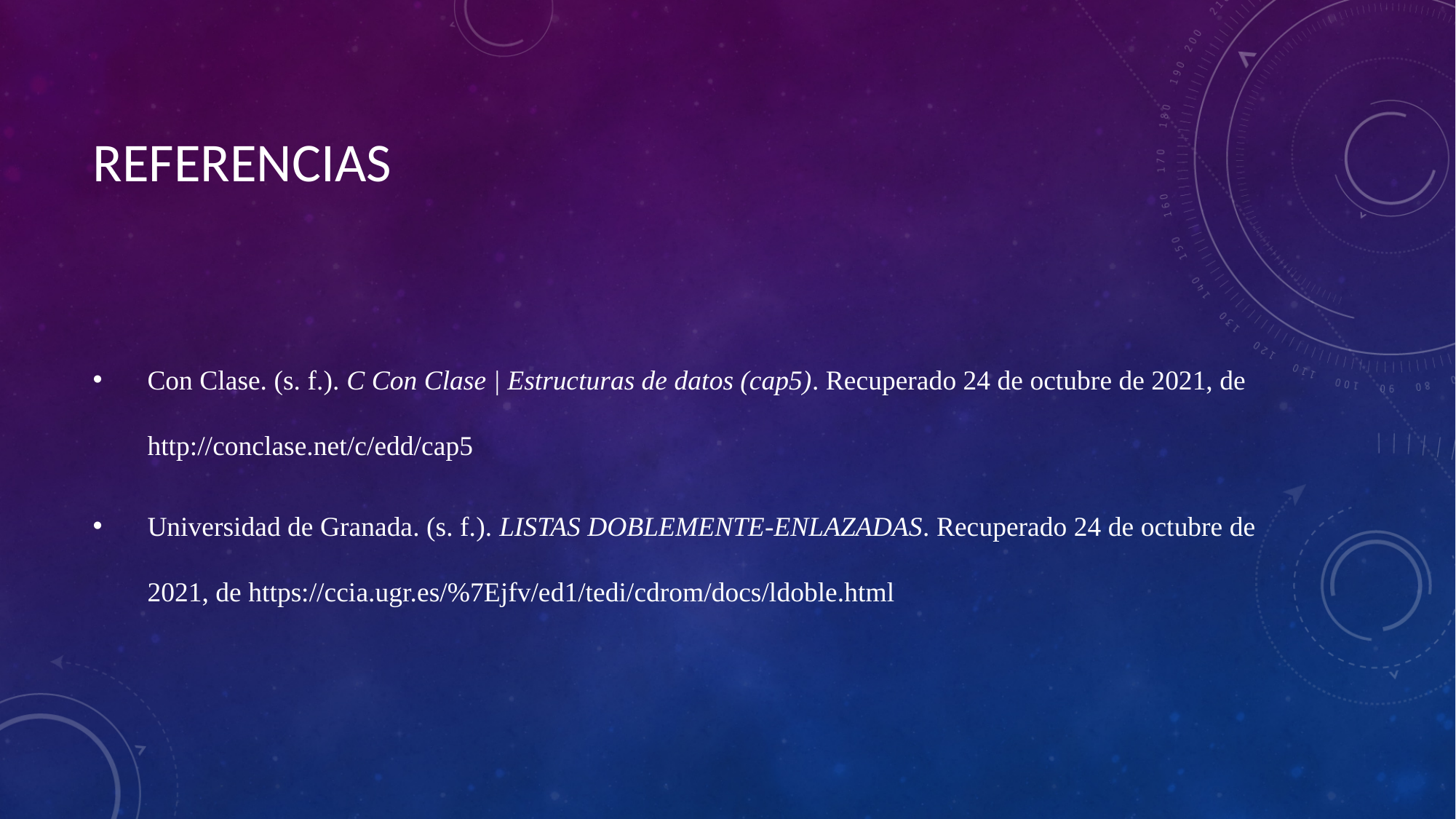

# Referencias
Con Clase. (s. f.). C Con Clase | Estructuras de datos (cap5). Recuperado 24 de octubre de 2021, de   http://conclase.net/c/edd/cap5
Universidad de Granada. (s. f.). LISTAS DOBLEMENTE-ENLAZADAS. Recuperado 24 de octubre de 2021, de https://ccia.ugr.es/%7Ejfv/ed1/tedi/cdrom/docs/ldoble.html